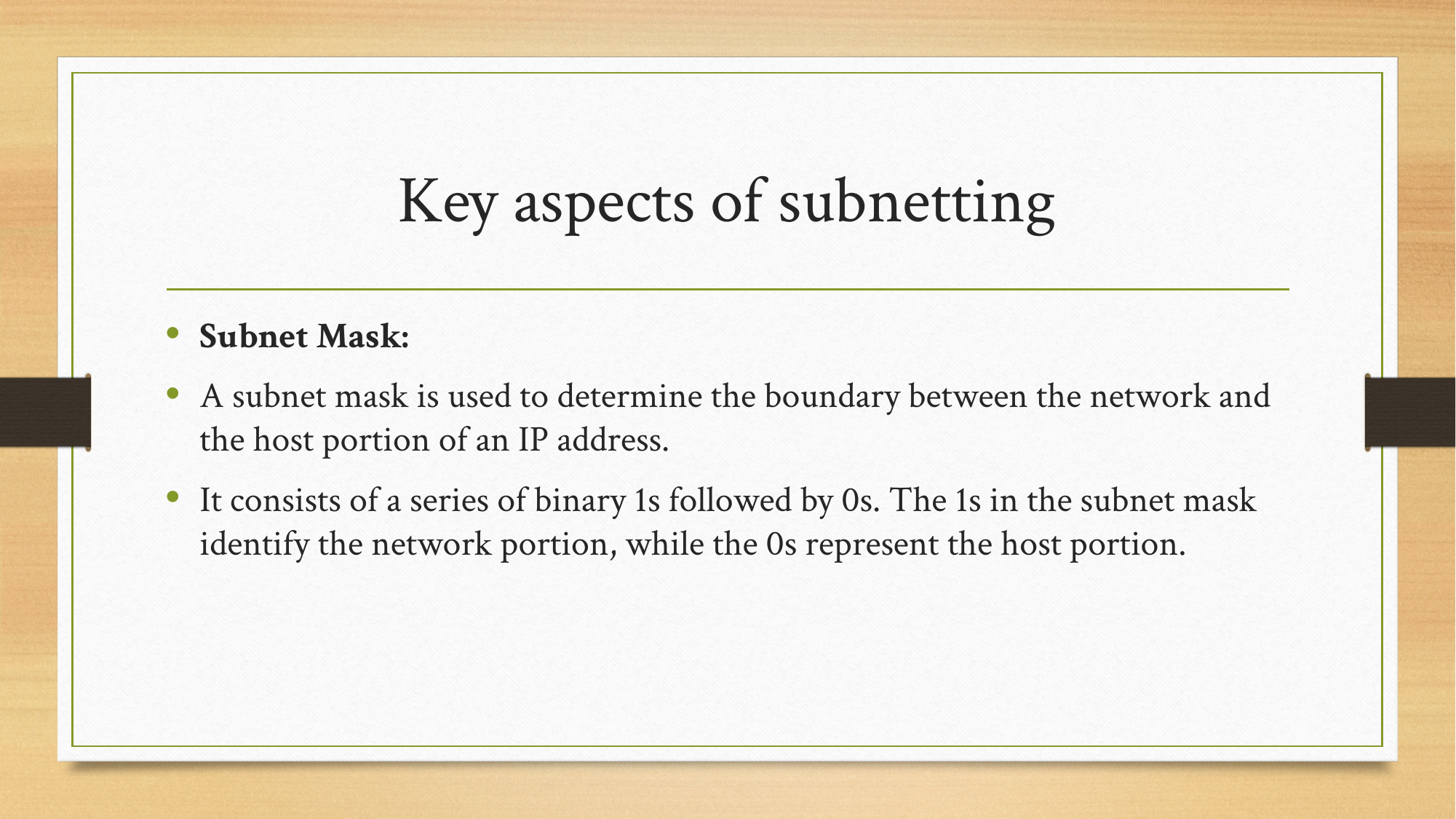

# Key aspects of subnetting
Subnet Mask:
A subnet mask is used to determine the boundary between the network and the host portion of an IP address.
It consists of a series of binary 1s followed by 0s. The 1s in the subnet mask identify the network portion, while the 0s represent the host portion.